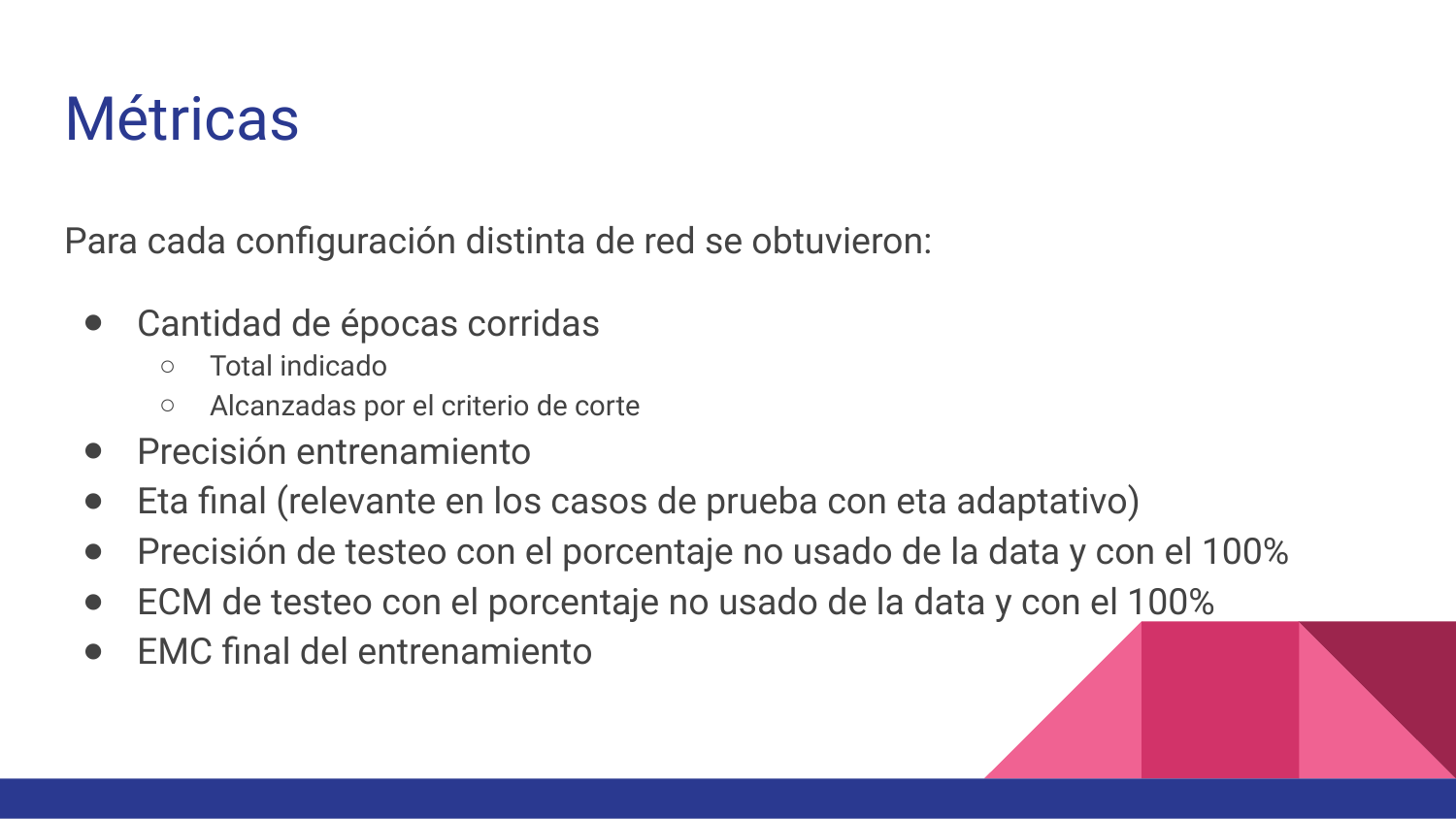

# Métricas
Para cada configuración distinta de red se obtuvieron:
Cantidad de épocas corridas
Total indicado
Alcanzadas por el criterio de corte
Precisión entrenamiento
Eta final (relevante en los casos de prueba con eta adaptativo)
Precisión de testeo con el porcentaje no usado de la data y con el 100%
ECM de testeo con el porcentaje no usado de la data y con el 100%
EMC final del entrenamiento